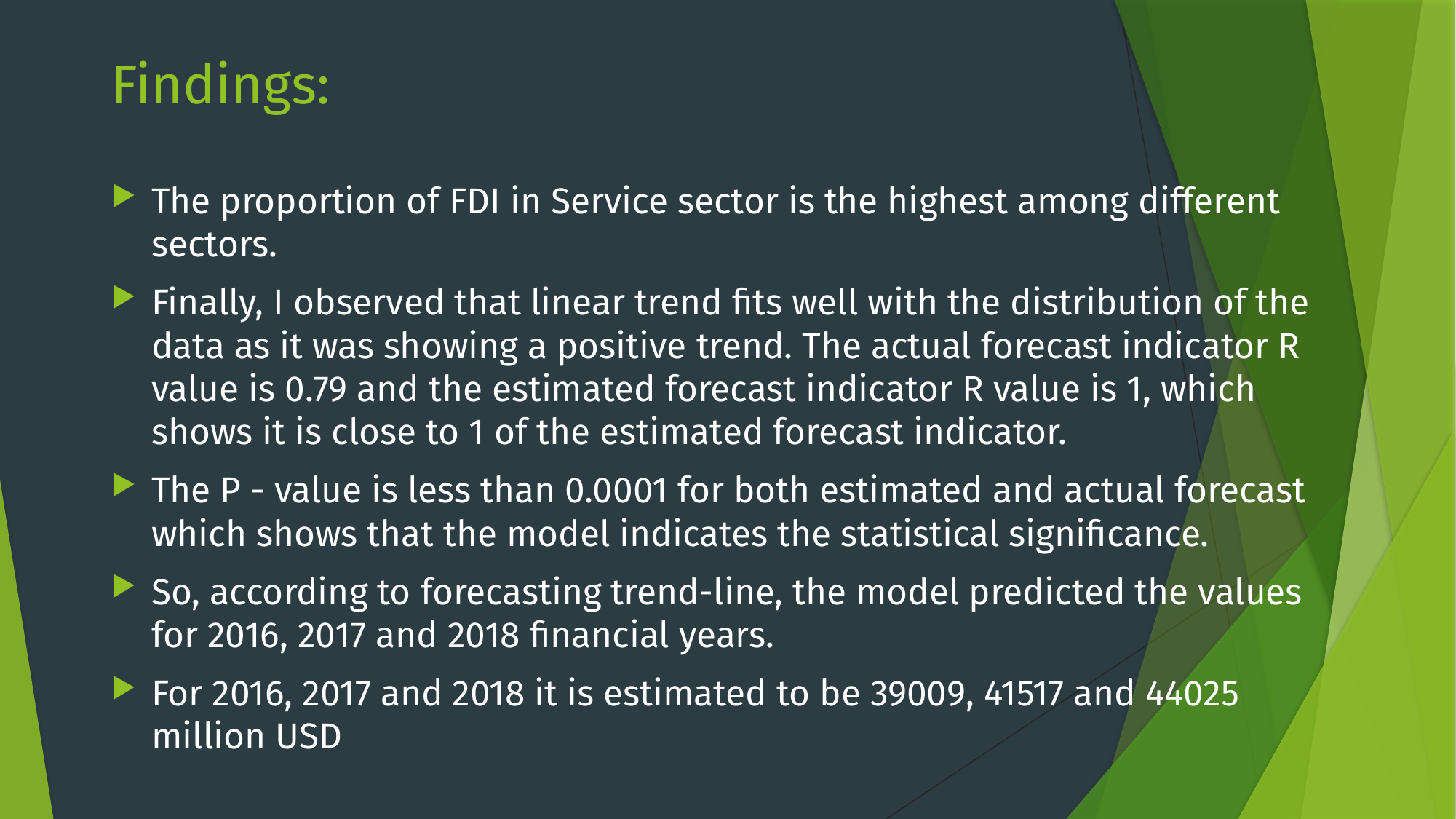

# Findings:
The proportion of FDI in Service sector is the highest among different sectors.
Finally, I observed that linear trend fits well with the distribution of the data as it was showing a positive trend. The actual forecast indicator R value is 0.79 and the estimated forecast indicator R value is 1, which shows it is close to 1 of the estimated forecast indicator.
The P - value is less than 0.0001 for both estimated and actual forecast which shows that the model indicates the statistical significance.
So, according to forecasting trend-line, the model predicted the values for 2016, 2017 and 2018 financial years.
For 2016, 2017 and 2018 it is estimated to be 39009, 41517 and 44025   million USD